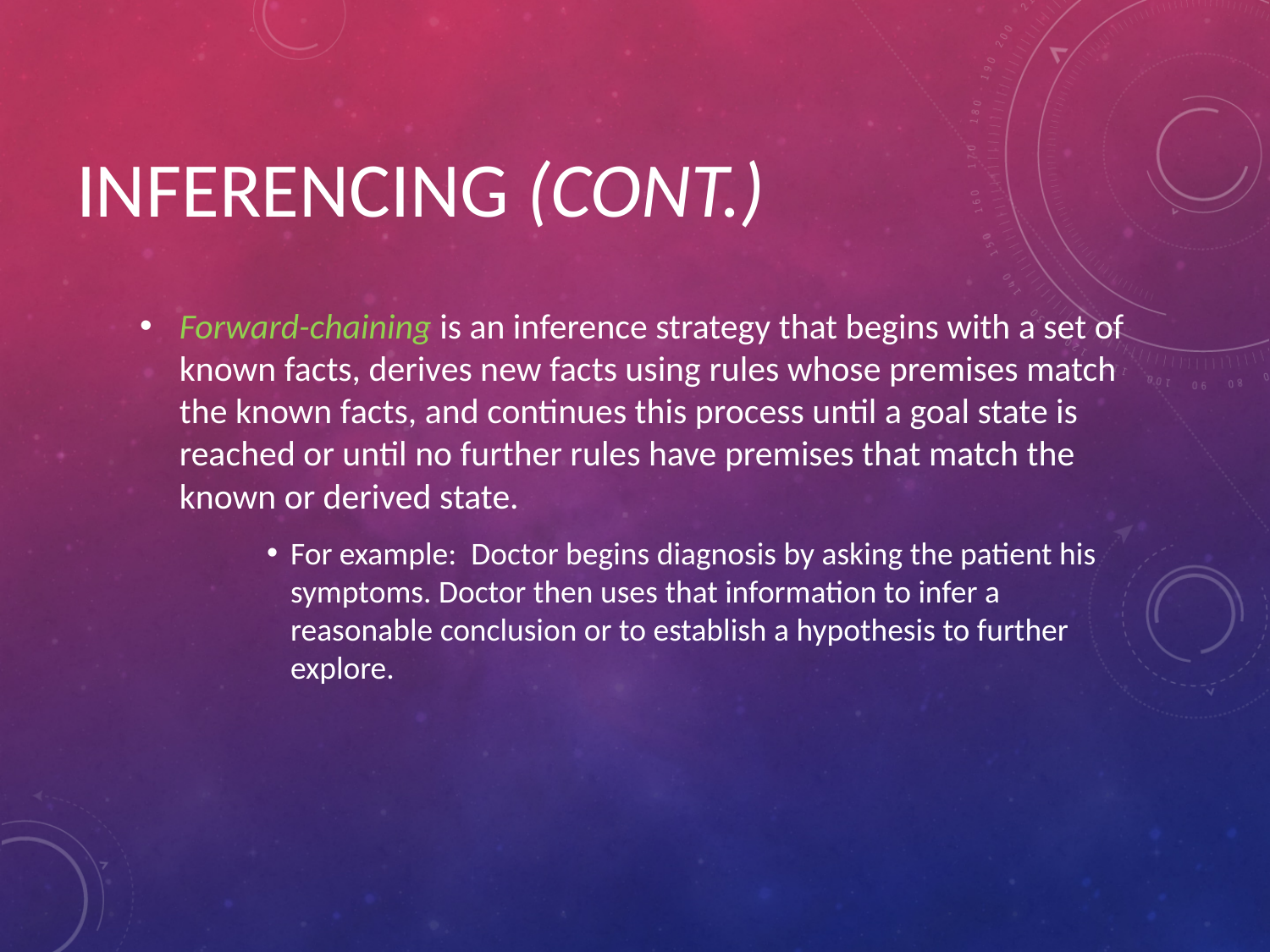

# Inferencing (cont.)
Forward-chaining is an inference strategy that begins with a set of known facts, derives new facts using rules whose premises match the known facts, and continues this process until a goal state is reached or until no further rules have premises that match the known or derived state.
For example:  Doctor begins diagnosis by asking the patient his symptoms. Doctor then uses that information to infer a reasonable conclusion or to establish a hypothesis to further explore.